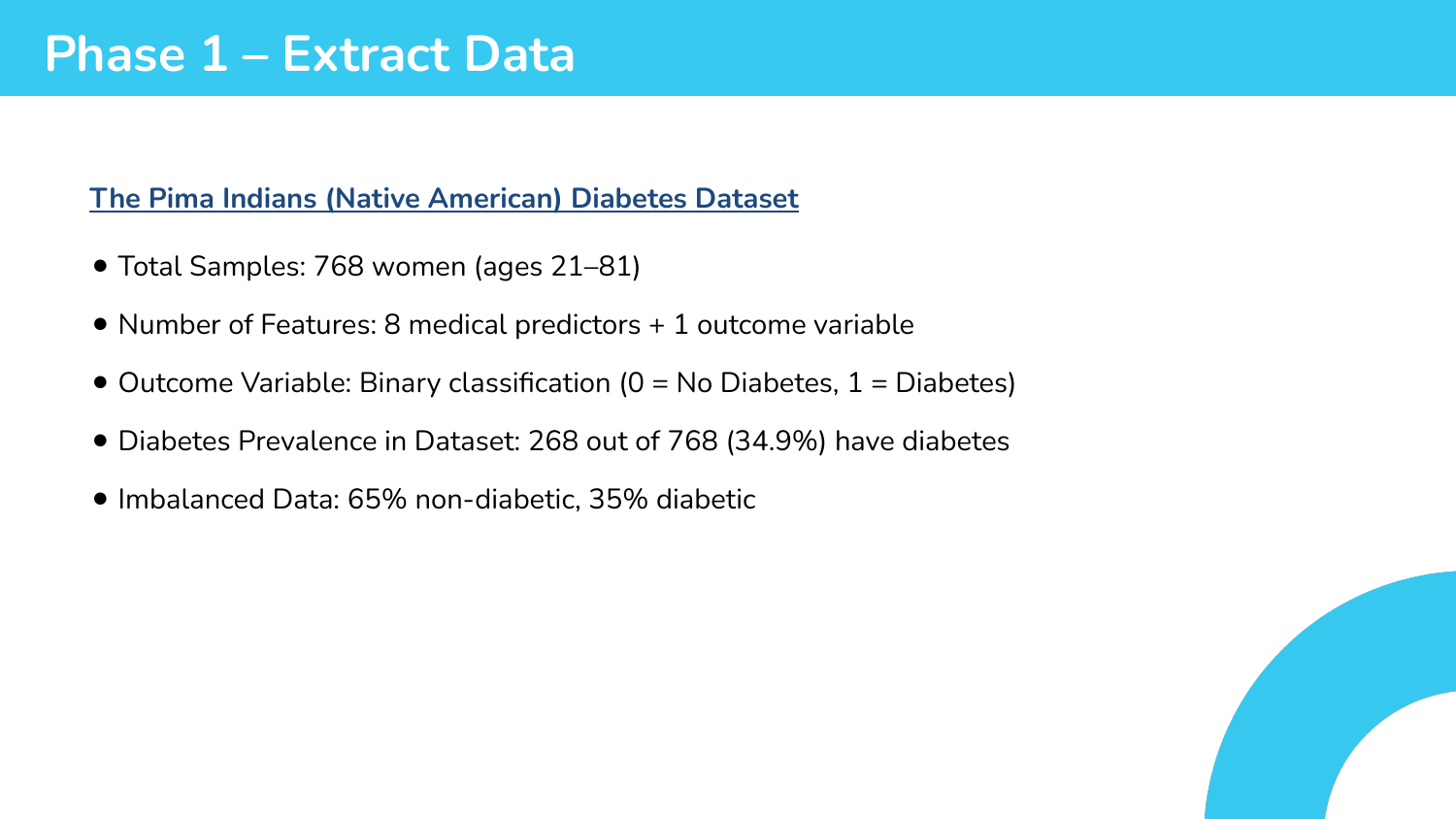

# Phase 1 – Extract Data
The Pima Indians (Native American) Diabetes Dataset

Total Samples: 768 women (ages 21–81)
Number of Features: 8 medical predictors + 1 outcome variable
Outcome Variable: Binary classification (0 = No Diabetes, 1 = Diabetes)
Diabetes Prevalence in Dataset: 268 out of 768 (34.9%) have diabetes
Imbalanced Data: 65% non-diabetic, 35% diabetic